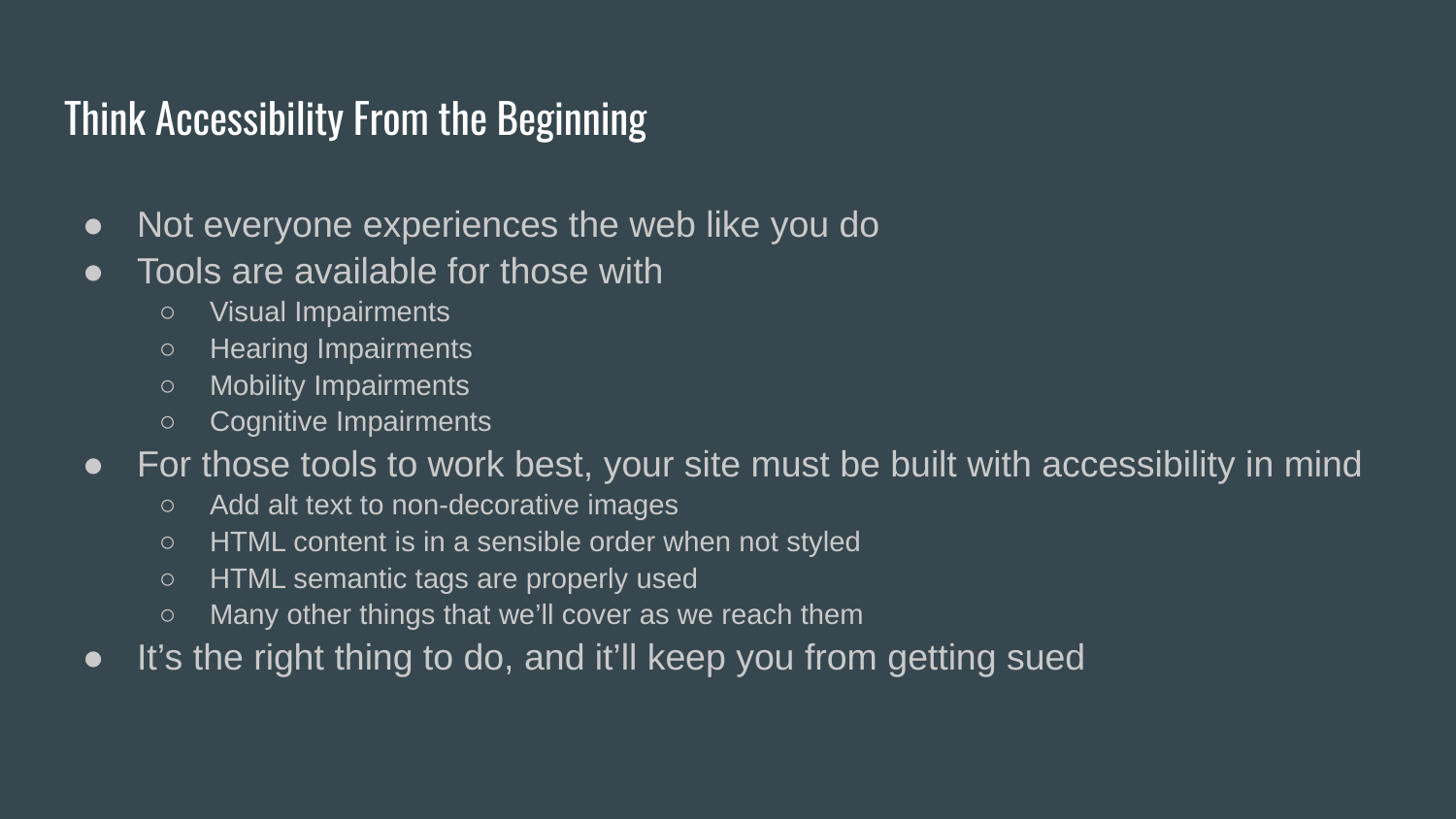

# Think Accessibility From the Beginning
Not everyone experiences the web like you do
Tools are available for those with
Visual Impairments
Hearing Impairments
Mobility Impairments
Cognitive Impairments
For those tools to work best, your site must be built with accessibility in mind
Add alt text to non-decorative images
HTML content is in a sensible order when not styled
HTML semantic tags are properly used
Many other things that we’ll cover as we reach them
It’s the right thing to do, and it’ll keep you from getting sued